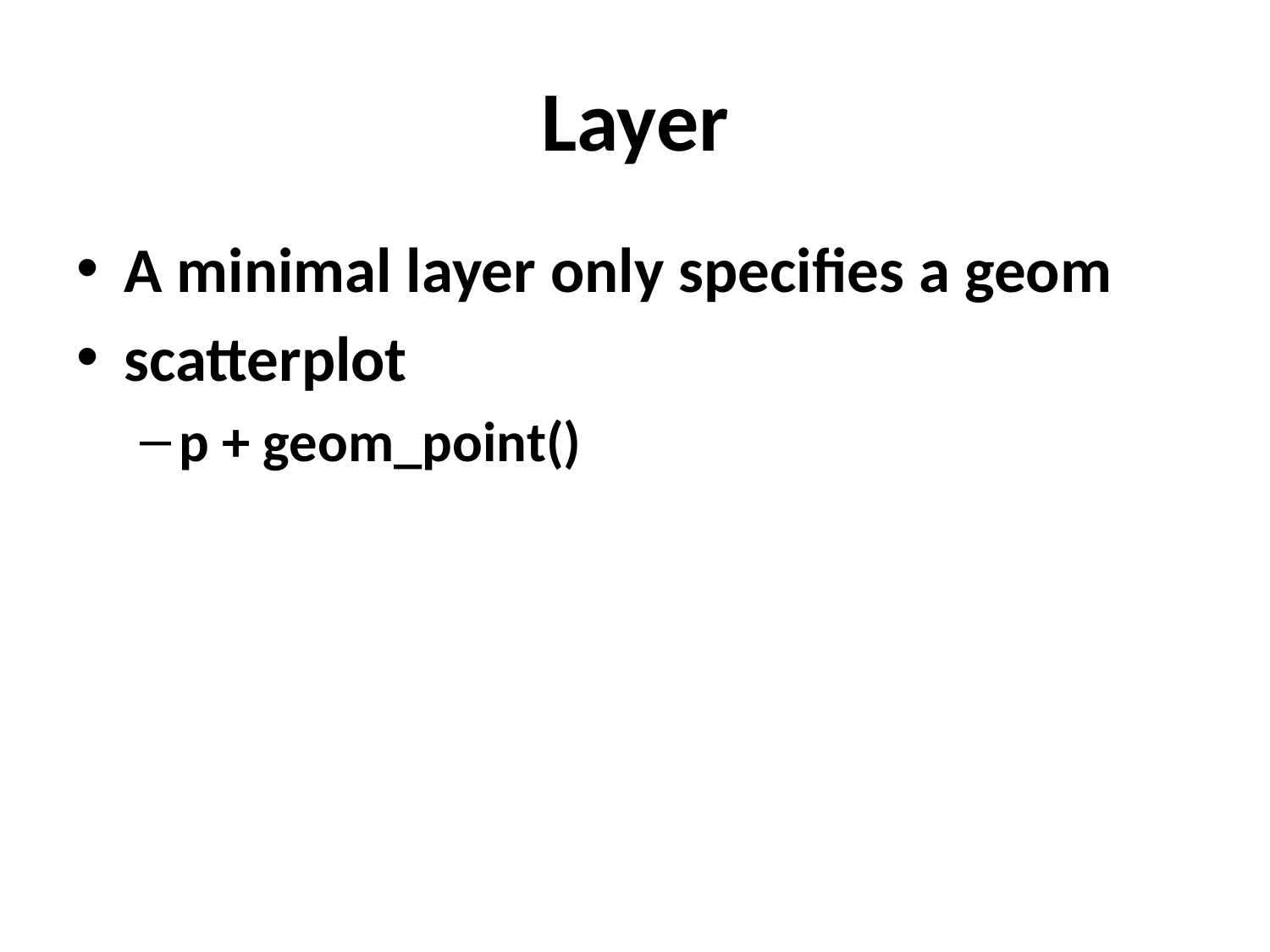

# Layer
A minimal layer only specifies a geom
scatterplot
p + geom_point()